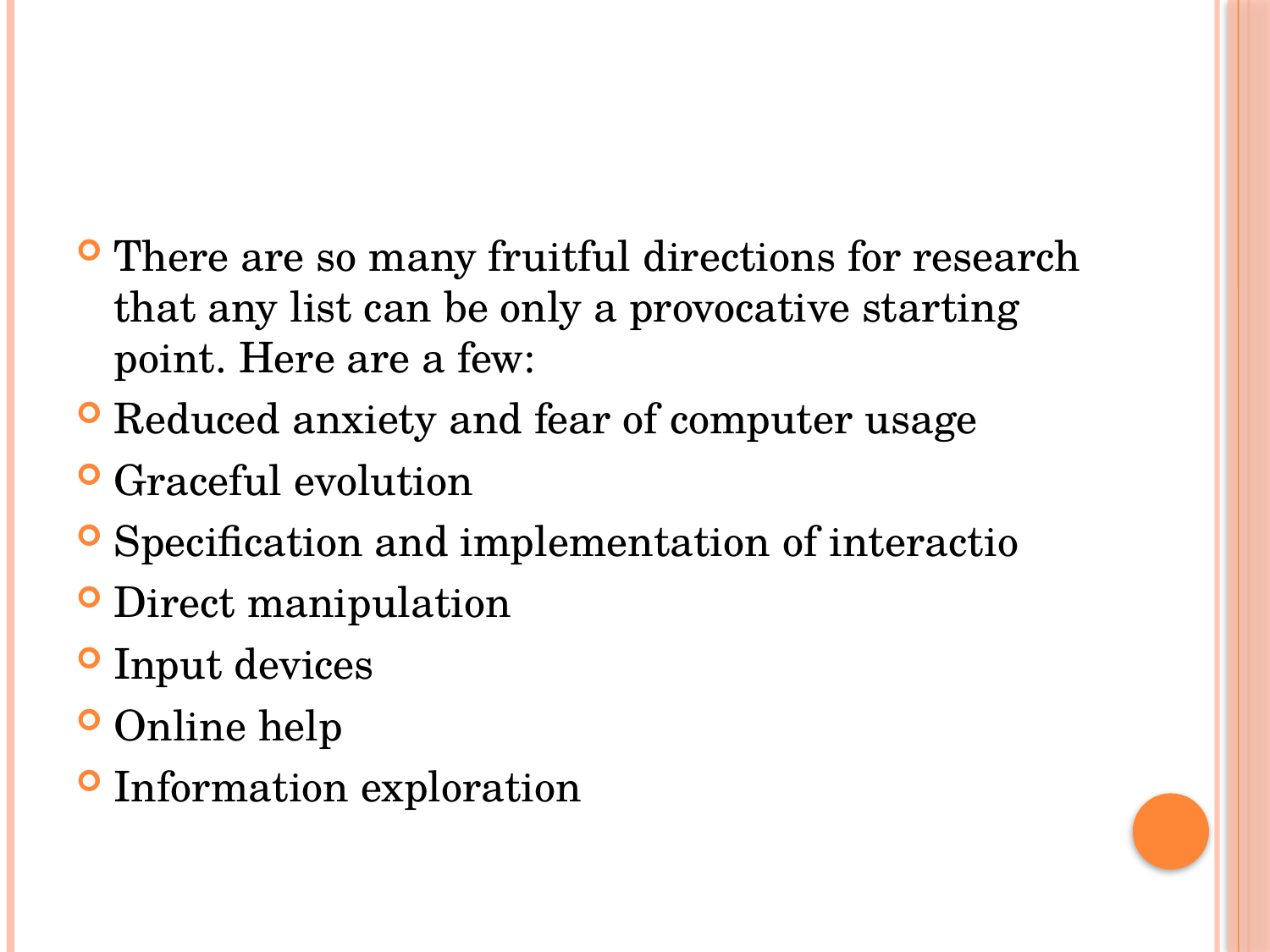

There are so many fruitful directions for research that any list can be only a provocative starting point. Here are a few:
Reduced anxiety and fear of computer usage
Graceful evolution
Specification and implementation of interactio
Direct manipulation
Input devices
Online help
Information exploration